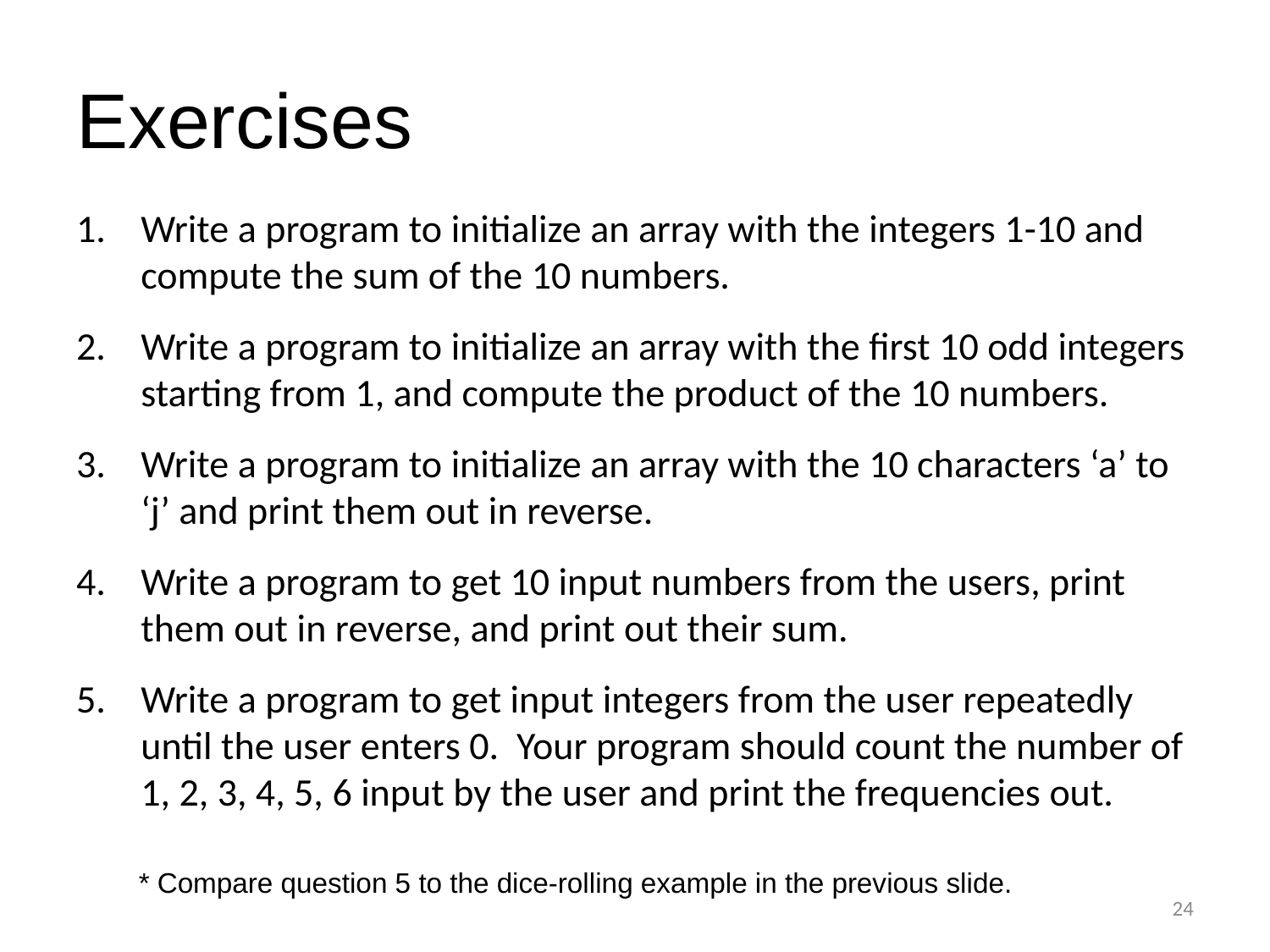

# Exercises
Write a program to initialize an array with the integers 1-10 and compute the sum of the 10 numbers.
Write a program to initialize an array with the first 10 odd integers starting from 1, and compute the product of the 10 numbers.
Write a program to initialize an array with the 10 characters ‘a’ to ‘j’ and print them out in reverse.
Write a program to get 10 input numbers from the users, print them out in reverse, and print out their sum.
Write a program to get input integers from the user repeatedly until the user enters 0.  Your program should count the number of 1, 2, 3, 4, 5, 6 input by the user and print the frequencies out.

* Compare question 5 to the dice-rolling example in the previous slide.
24